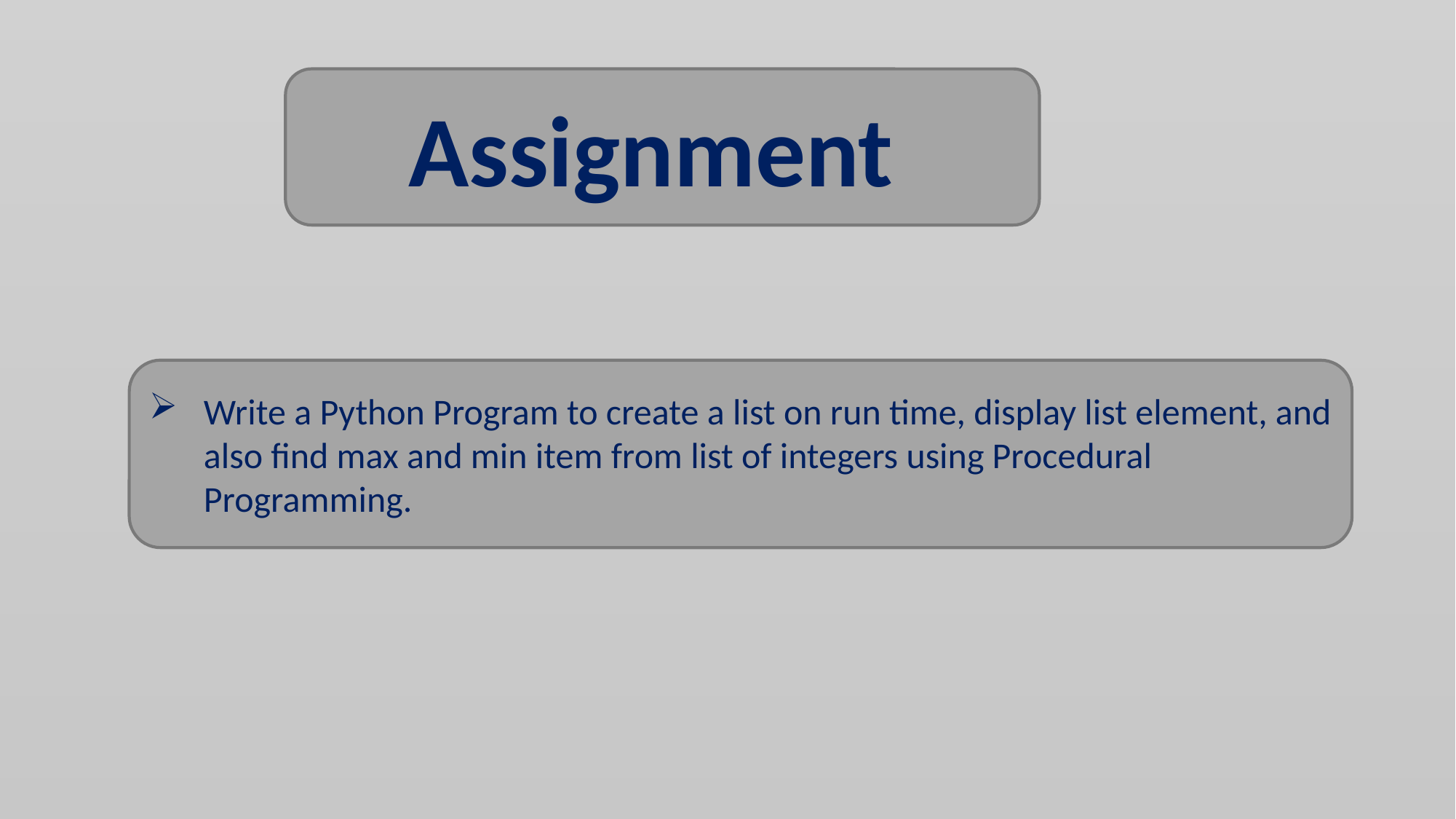

Assignment
Write a Python Program to create a list on run time, display list element, and also find max and min item from list of integers using Procedural Programming.